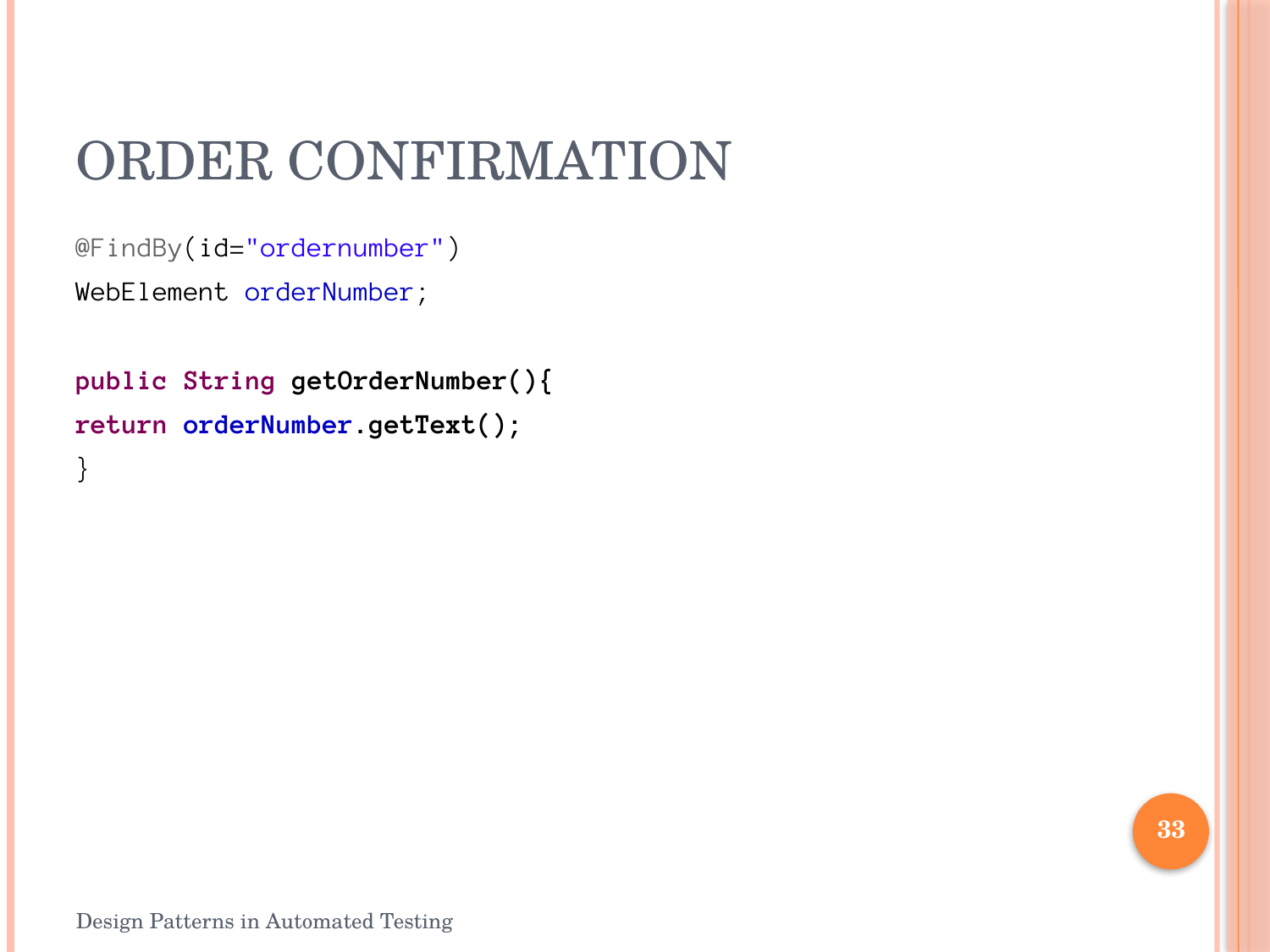

# Order Confirmation
@FindBy(id="ordernumber")
WebElement orderNumber;

public String getOrderNumber(){
return orderNumber.getText();
}
33
Design Patterns in Automated Testing